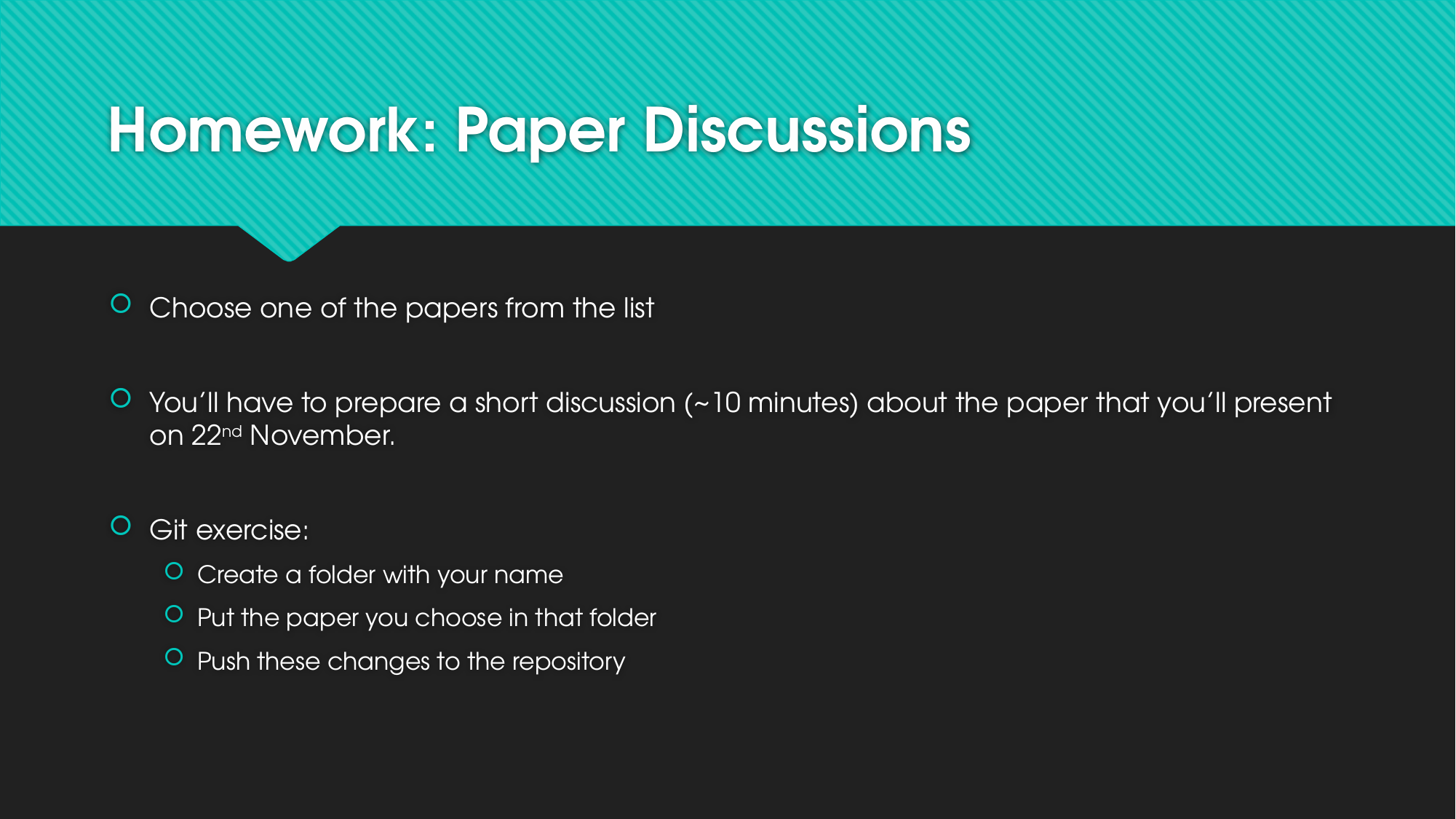

# Homework: Paper Discussions
Choose one of the papers from the list

You’ll have to prepare a short discussion (~10 minutes) about the paper that you’ll present on 22nd November.

Git exercise:
Create a folder with your name
Put the paper you choose in that folder
Push these changes to the repository